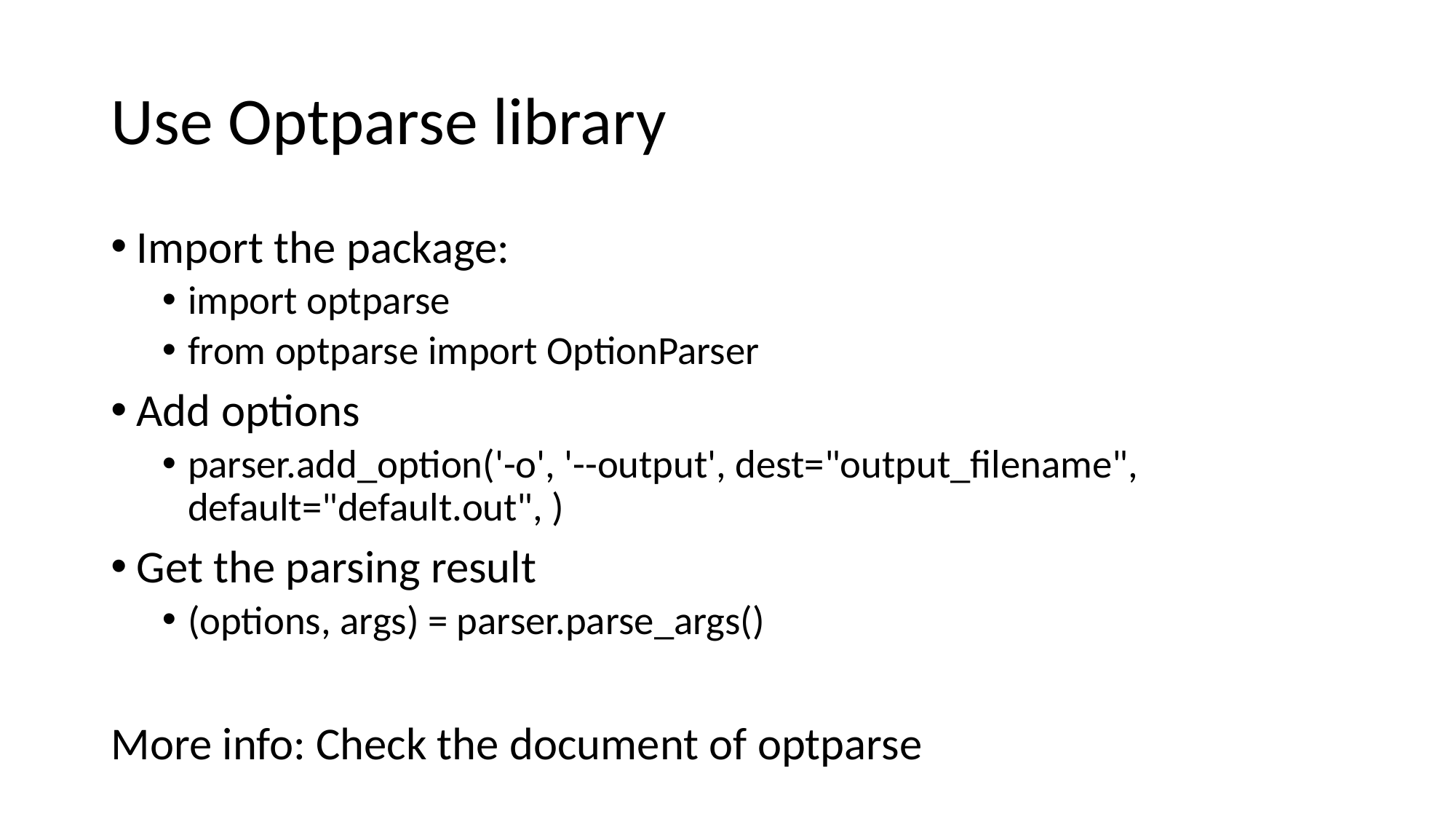

# Use Optparse library
Import the package:
import optparse
from optparse import OptionParser
Add options
parser.add_option('-o', '--output', dest="output_filename", default="default.out", )
Get the parsing result
(options, args) = parser.parse_args()

More info: Check the document of optparse